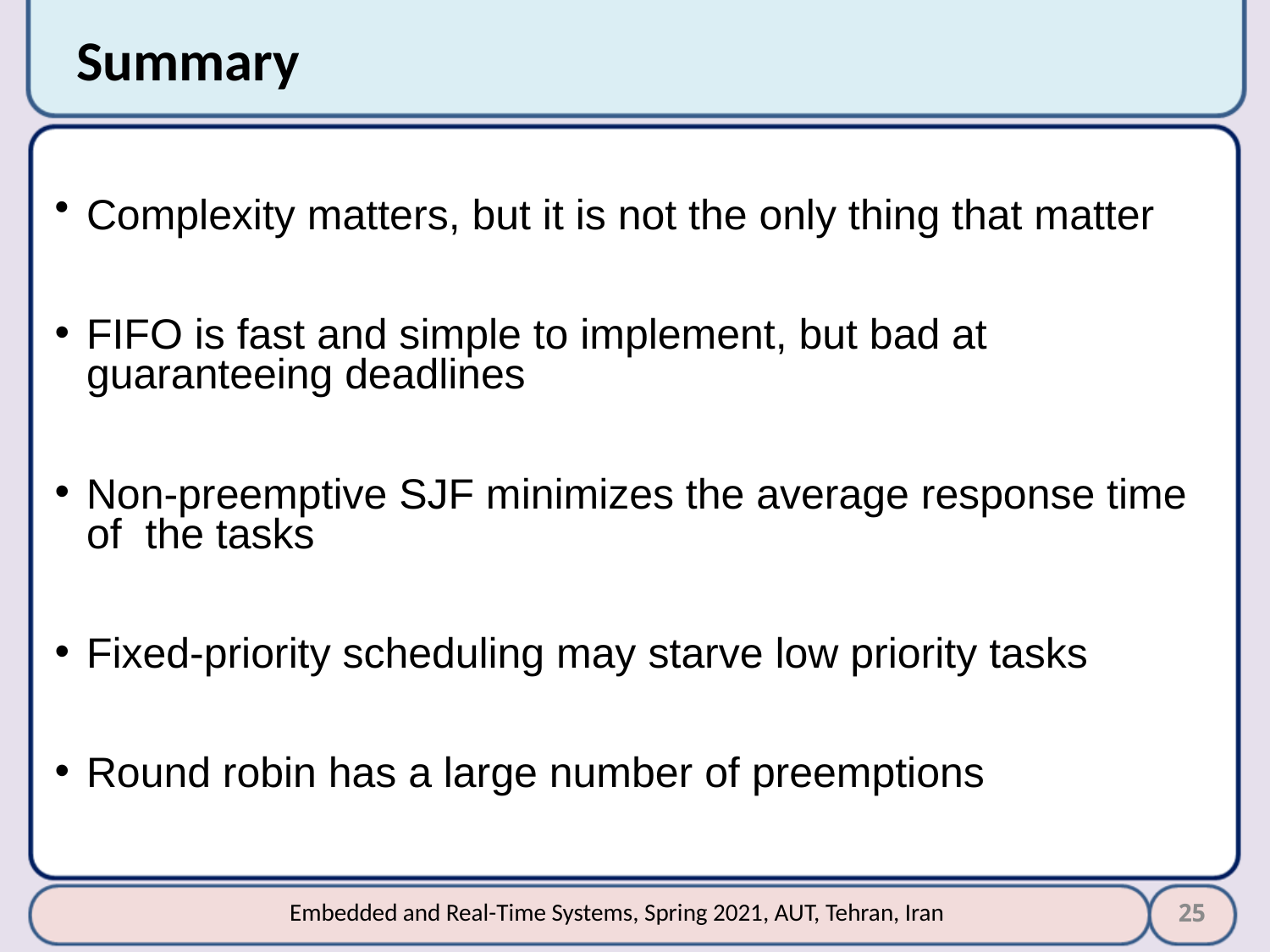

# Summary
Complexity matters, but it is not the only thing that matter

FIFO is fast and simple to implement, but bad at  guaranteeing deadlines

Non-preemptive SJF minimizes the average response time of  the tasks

Fixed-priority scheduling may starve low priority tasks

Round robin has a large number of preemptions
25
Embedded and Real-Time Systems, Spring 2021, AUT, Tehran, Iran